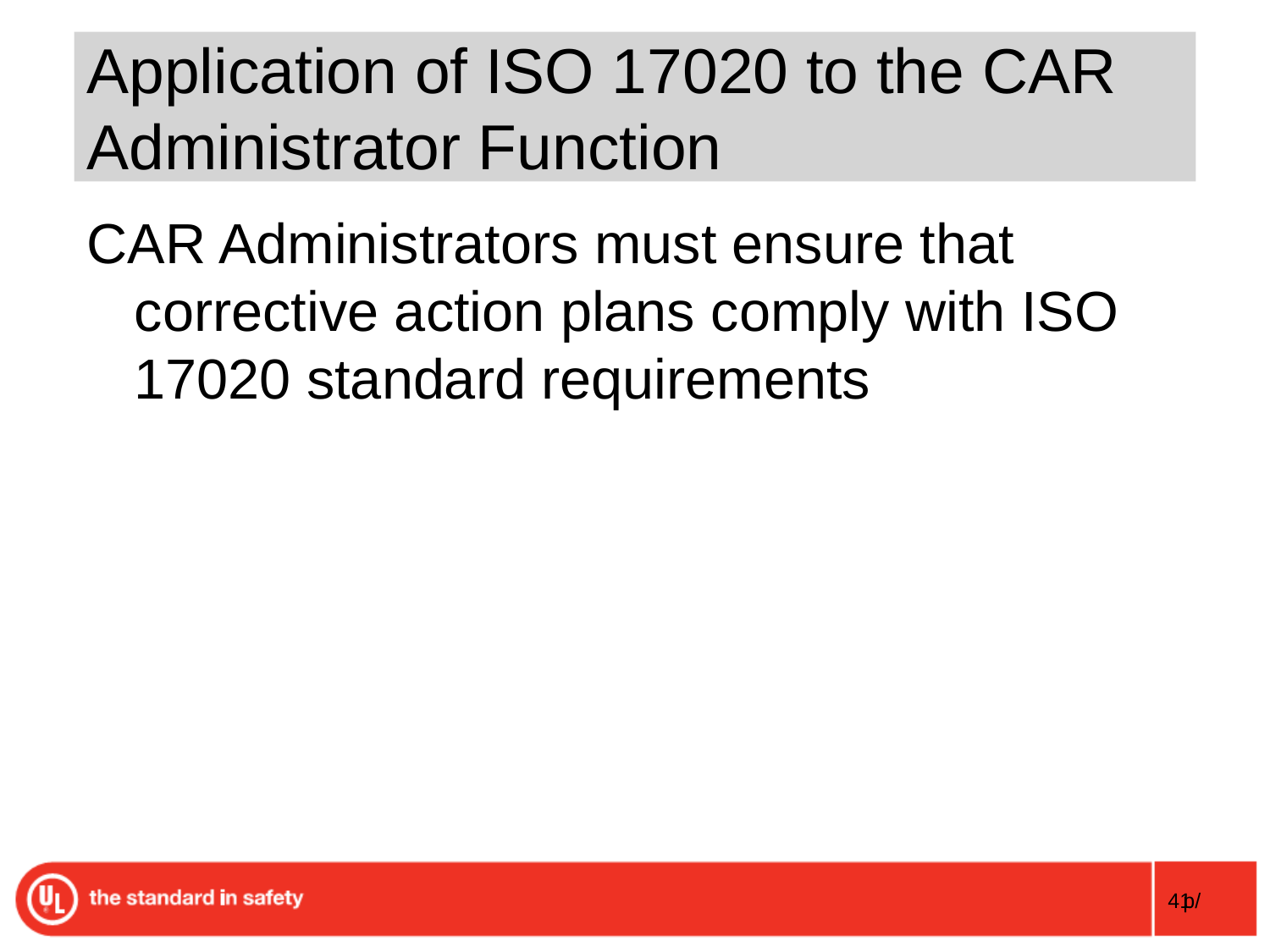

# Application of ISO 17020 to the CAR Administrator Function
CAR Administrators must ensure that corrective action plans comply with ISO 17020 standard requirements